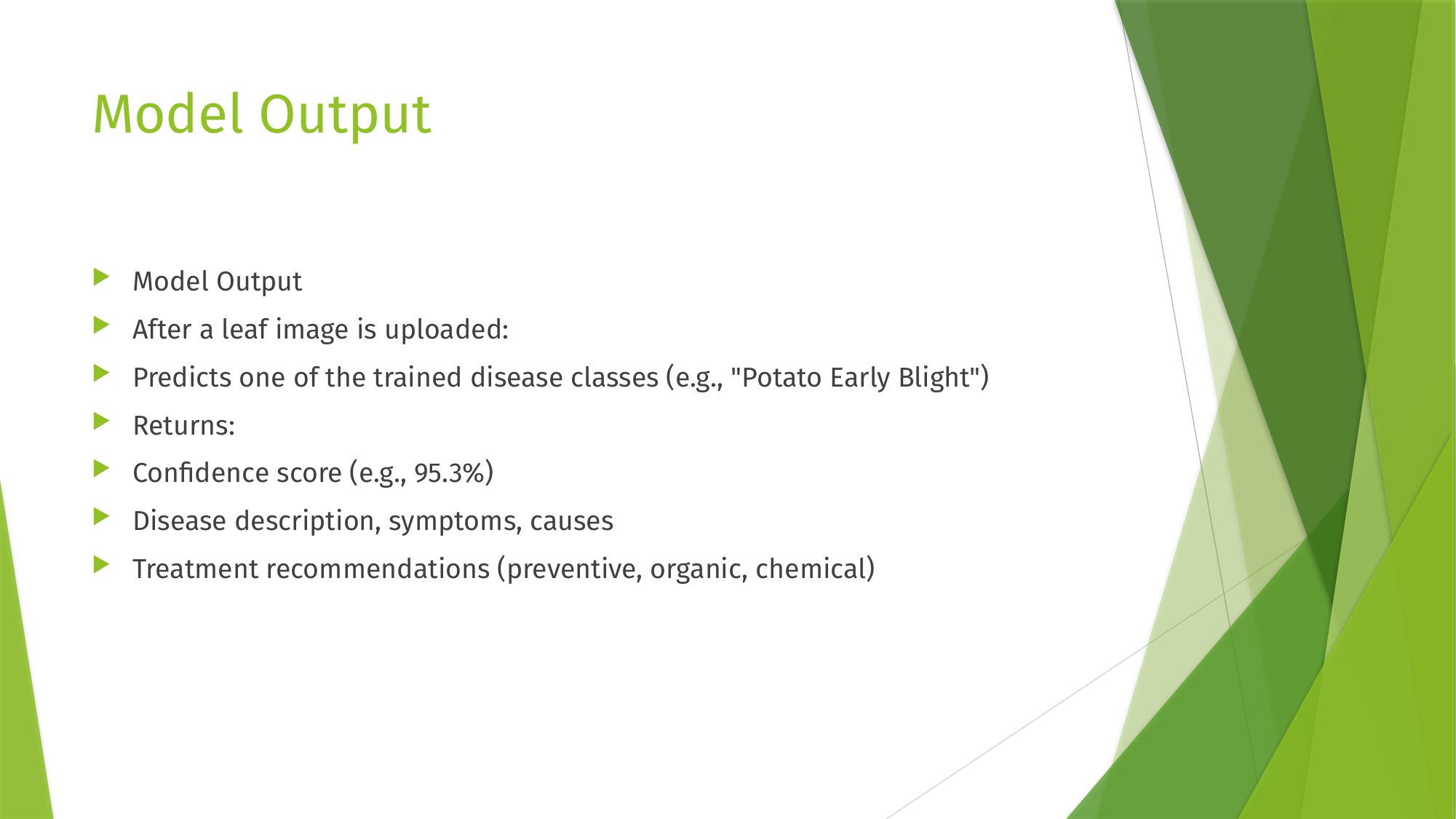

# Model Output
Model Output
After a leaf image is uploaded:
Predicts one of the trained disease classes (e.g., "Potato Early Blight")
Returns:
Confidence score (e.g., 95.3%)
Disease description, symptoms, causes
Treatment recommendations (preventive, organic, chemical)